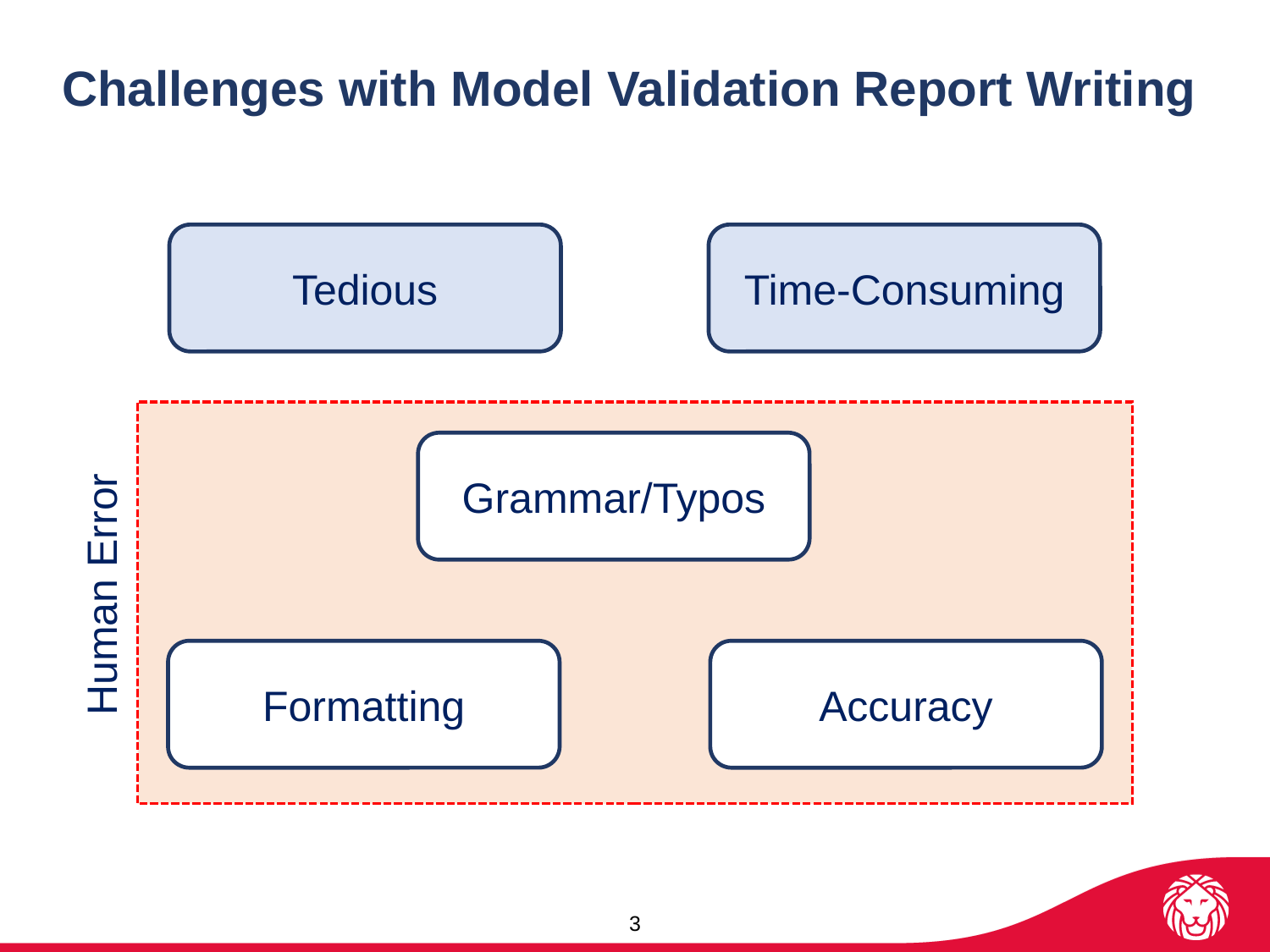

Challenges with Model Validation Report Writing
Tedious
Time-Consuming

Grammar/Typos
Human Error
Formatting
Accuracy
3